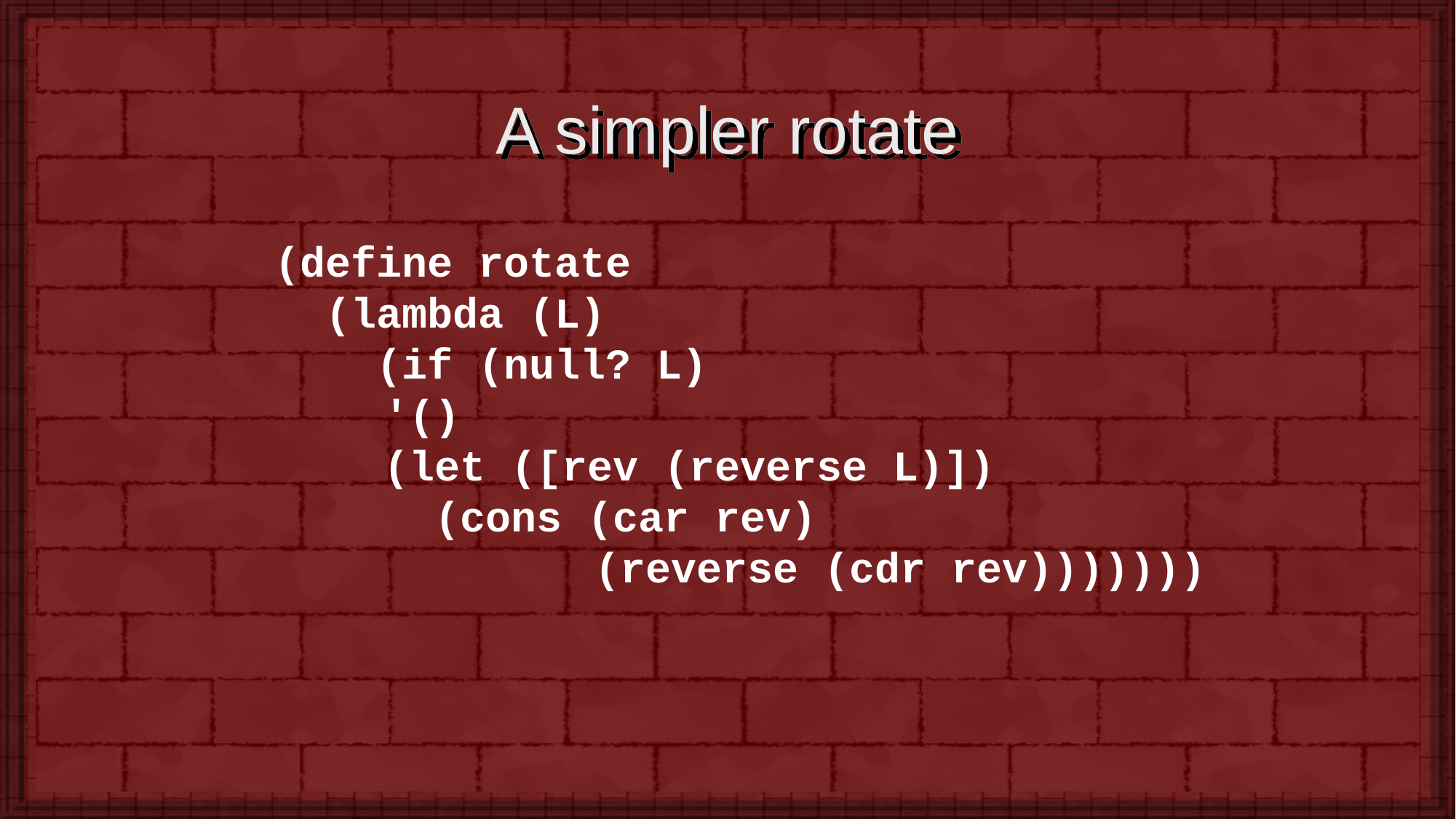

# A simpler rotate
(define rotate
  (lambda (L)
    (if (null? L)
	'()
	(let ([rev (reverse L)])
	  (cons (car rev)
		    (reverse (cdr rev)))))))